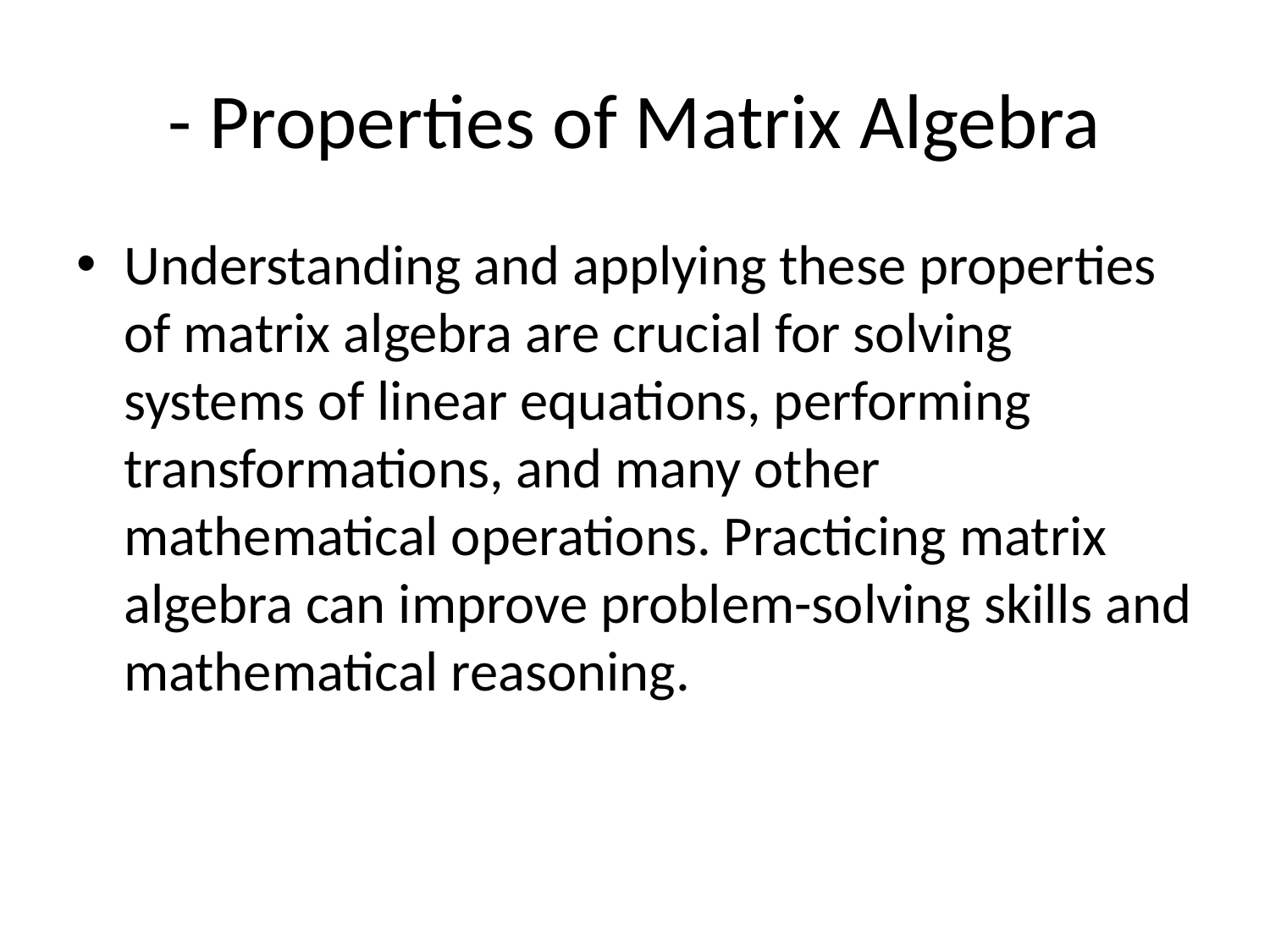

# - Properties of Matrix Algebra
Understanding and applying these properties of matrix algebra are crucial for solving systems of linear equations, performing transformations, and many other mathematical operations. Practicing matrix algebra can improve problem-solving skills and mathematical reasoning.